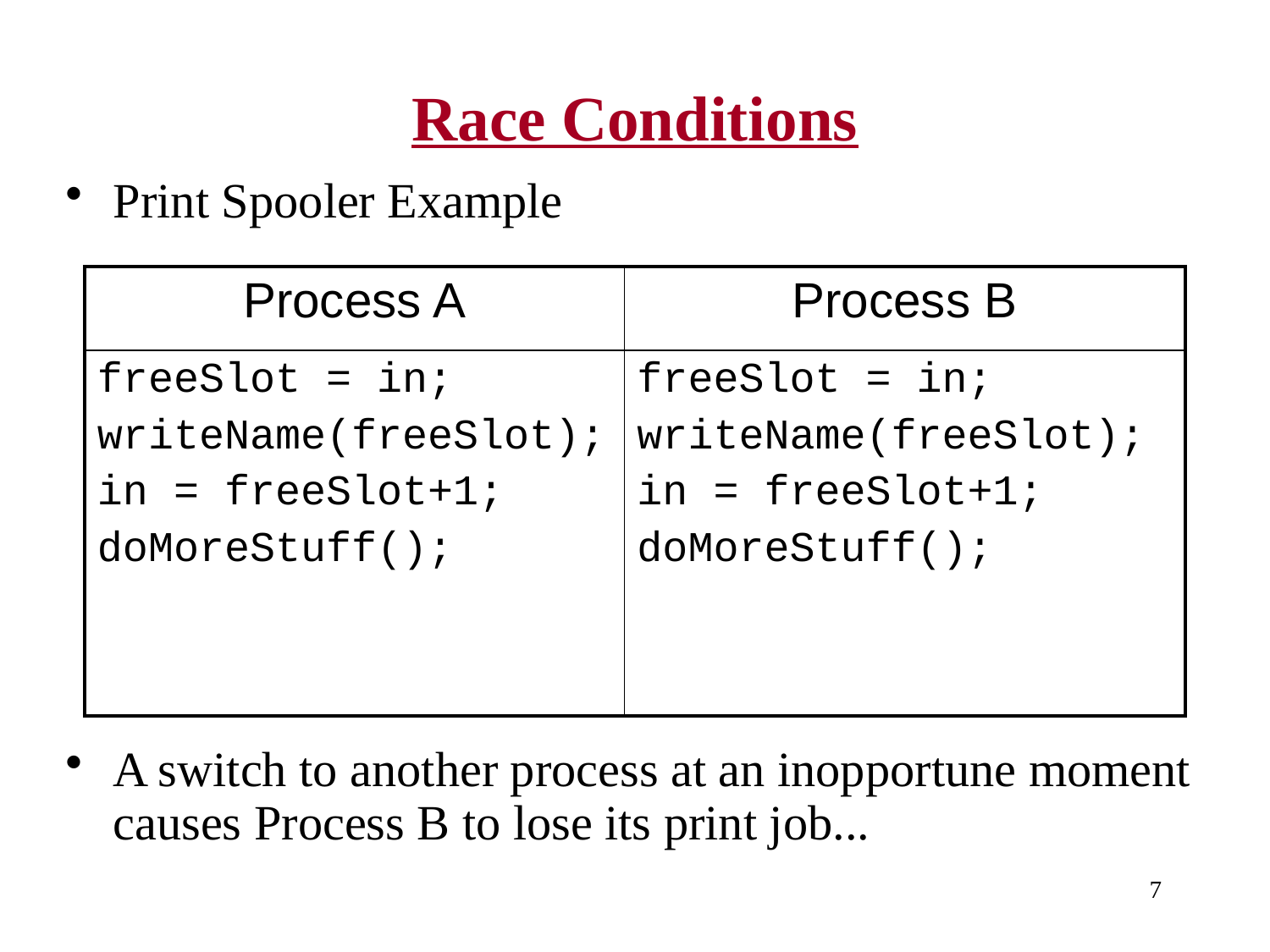

# Race Conditions
Print Spooler Example

A switch to another process at an inopportune moment causes Process B to lose its print job...
| Process A | Process B |
| --- | --- |
| freeSlot = in; writeName(freeSlot); in = freeSlot+1; doMoreStuff(); | freeSlot = in; writeName(freeSlot); in = freeSlot+1; doMoreStuff(); |
7